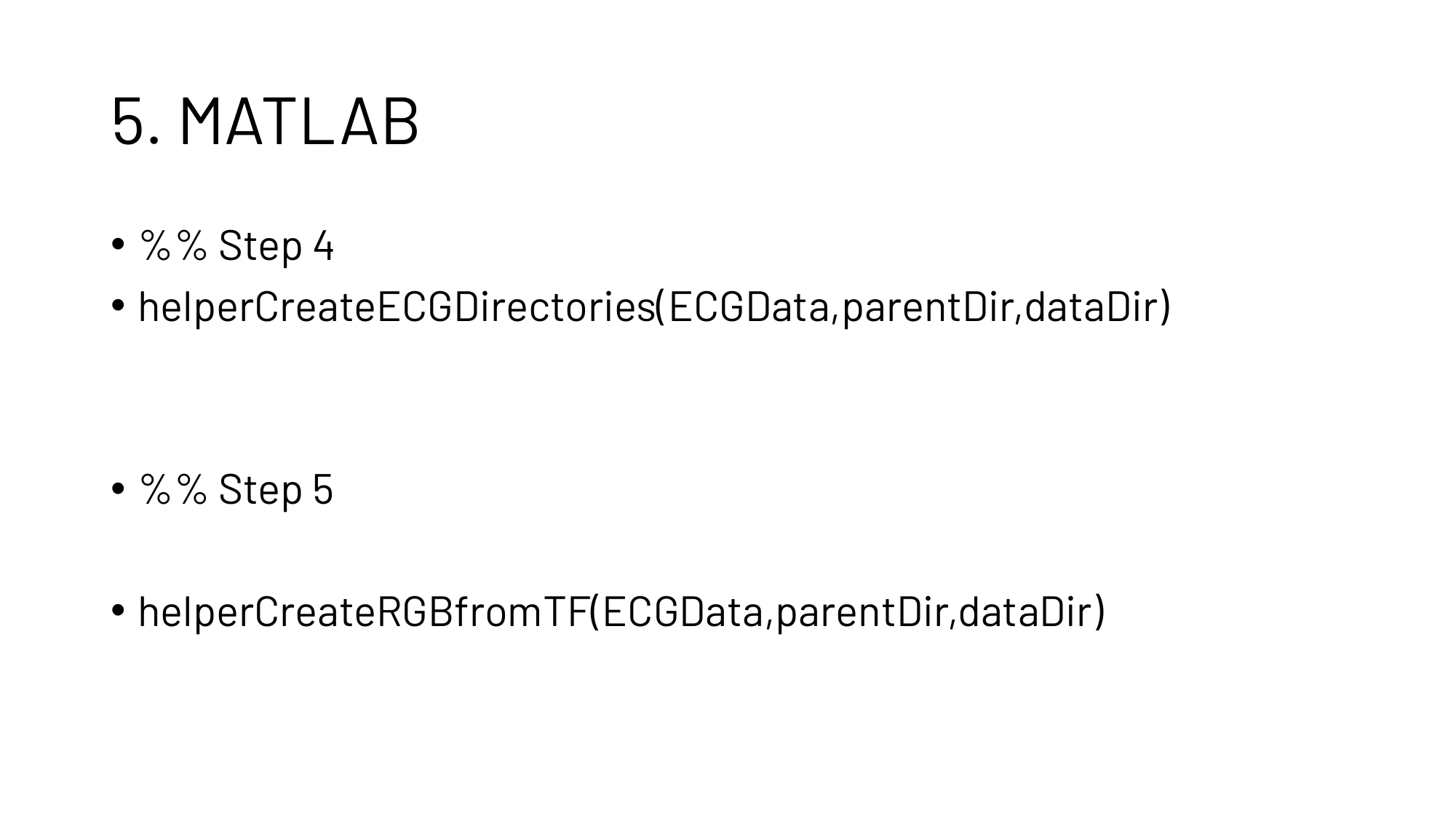

# 5. MATLAB
%% Step 4
helperCreateECGDirectories(ECGData,parentDir,dataDir)

%% Step 5

helperCreateRGBfromTF(ECGData,parentDir,dataDir)